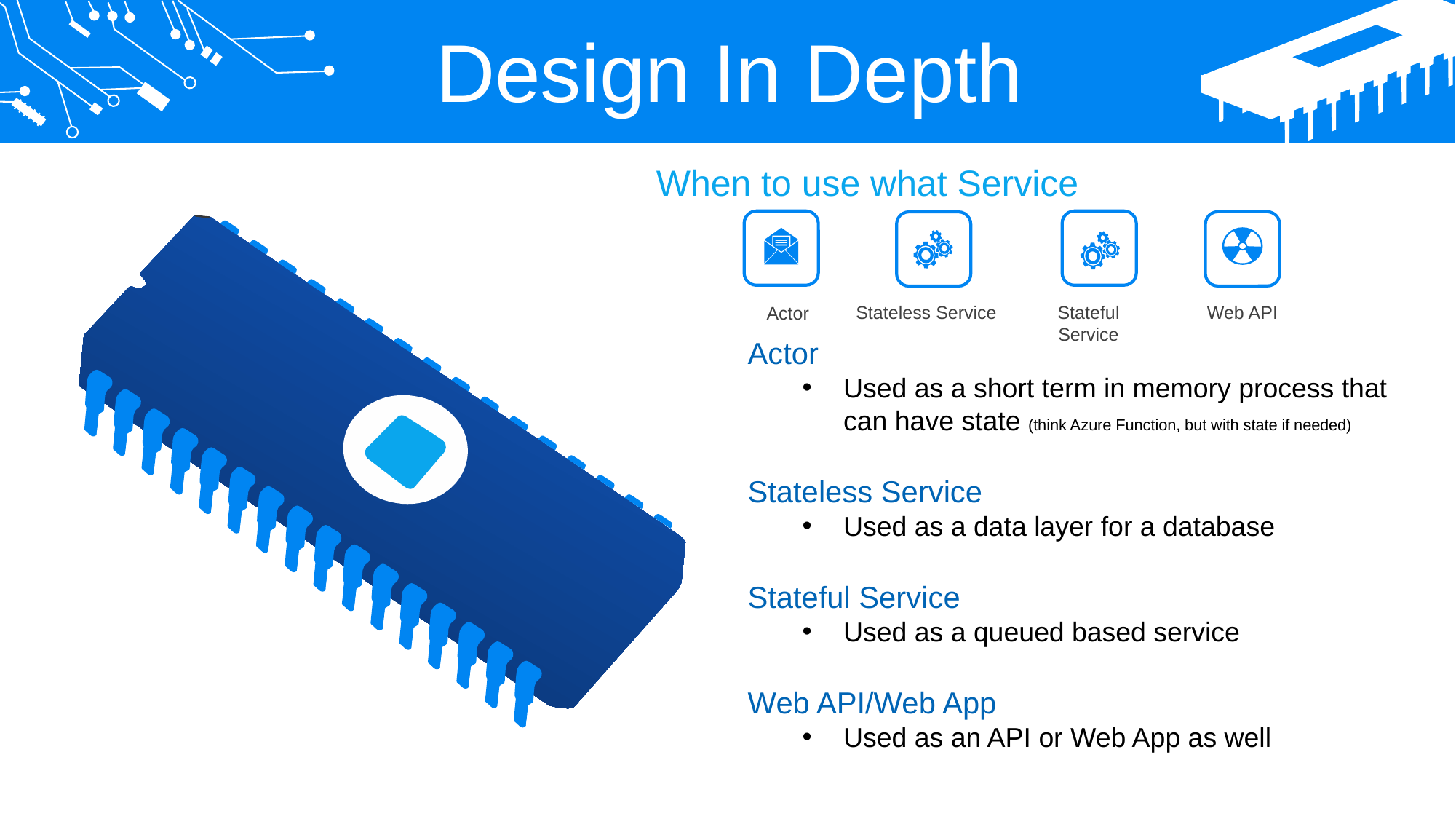

Design In Depth
When to use what Service

Stateless Service
Stateful Service
Web API
Actor
Actor
Used as a short term in memory process that can have state (think Azure Function, but with state if needed)

Stateless Service
Used as a data layer for a database

Stateful Service
Used as a queued based service

Web API/Web App
Used as an API or Web App as well